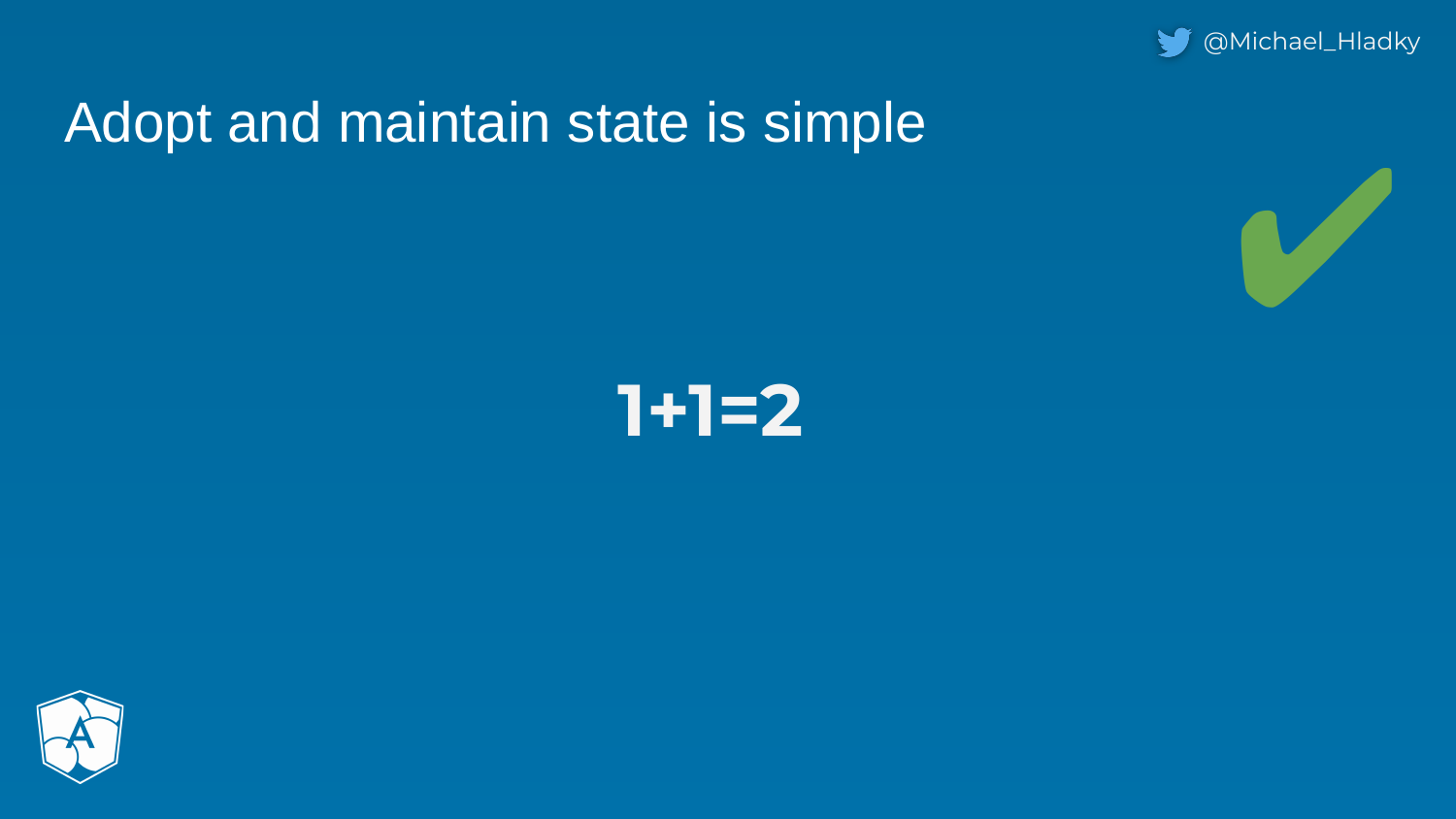

# Adopt and maintain state is simple
✔
1+1=2